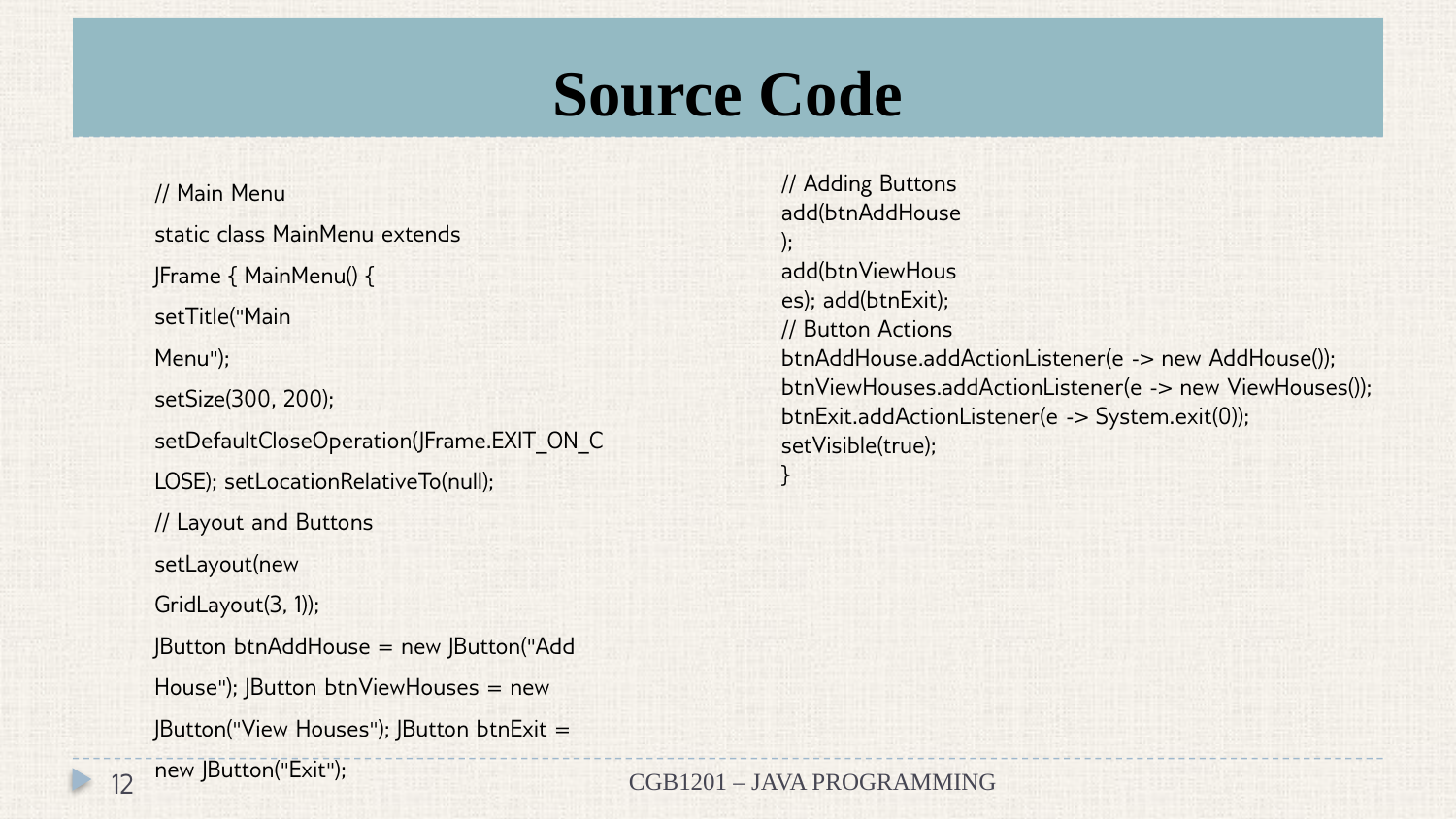

# Source Code
// Adding Buttons
add(btnAddHouse
);
add(btnViewHous
es); add(btnExit);
// Button Actions
btnAddHouse.addActionListener(e -> new AddHouse());
btnViewHouses.addActionListener(e -> new ViewHouses());
btnExit.addActionListener(e -> System.exit(0));
setVisible(true);
}
// Main Menu
static class MainMenu extends
JFrame { MainMenu() {
setTitle("Main
Menu");
setSize(300, 200);
setDefaultCloseOperation(JFrame.EXIT_ON_C
LOSE); setLocationRelativeTo(null);
// Layout and Buttons
setLayout(new
GridLayout(3, 1));
JButton btnAddHouse = new JButton("Add
House"); JButton btnViewHouses = new
JButton("View Houses"); JButton btnExit =
new JButton("Exit");
12
CGB1201 – JAVA PROGRAMMING